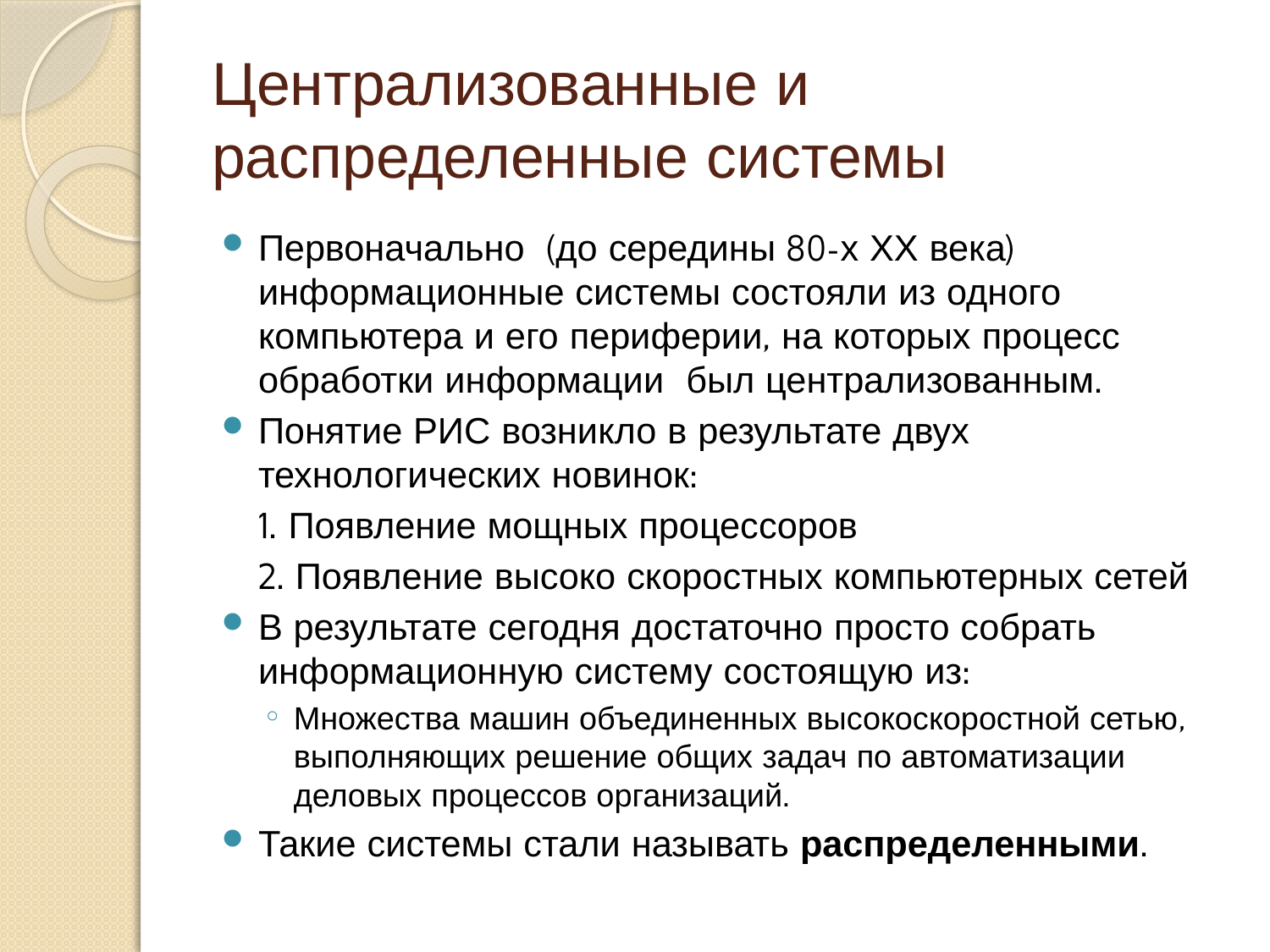

# Централизованные и распределенные системы
Первоначально  (до середины 80-х ХХ века) информационные системы состояли из одного компьютера и его периферии, на которых процесс обработки информации  был централизованным.
Понятие РИС возникло в результате двух технологических новинок:
	1. Появление мощных процессоров
	2. Появление высоко скоростных компьютерных сетей
В результате сегодня достаточно просто собрать информационную систему состоящую из:
Множества машин объединенных высокоскоростной сетью, выполняющих решение общих задач по автоматизации деловых процессов организаций.
Такие системы стали называть распределенными.